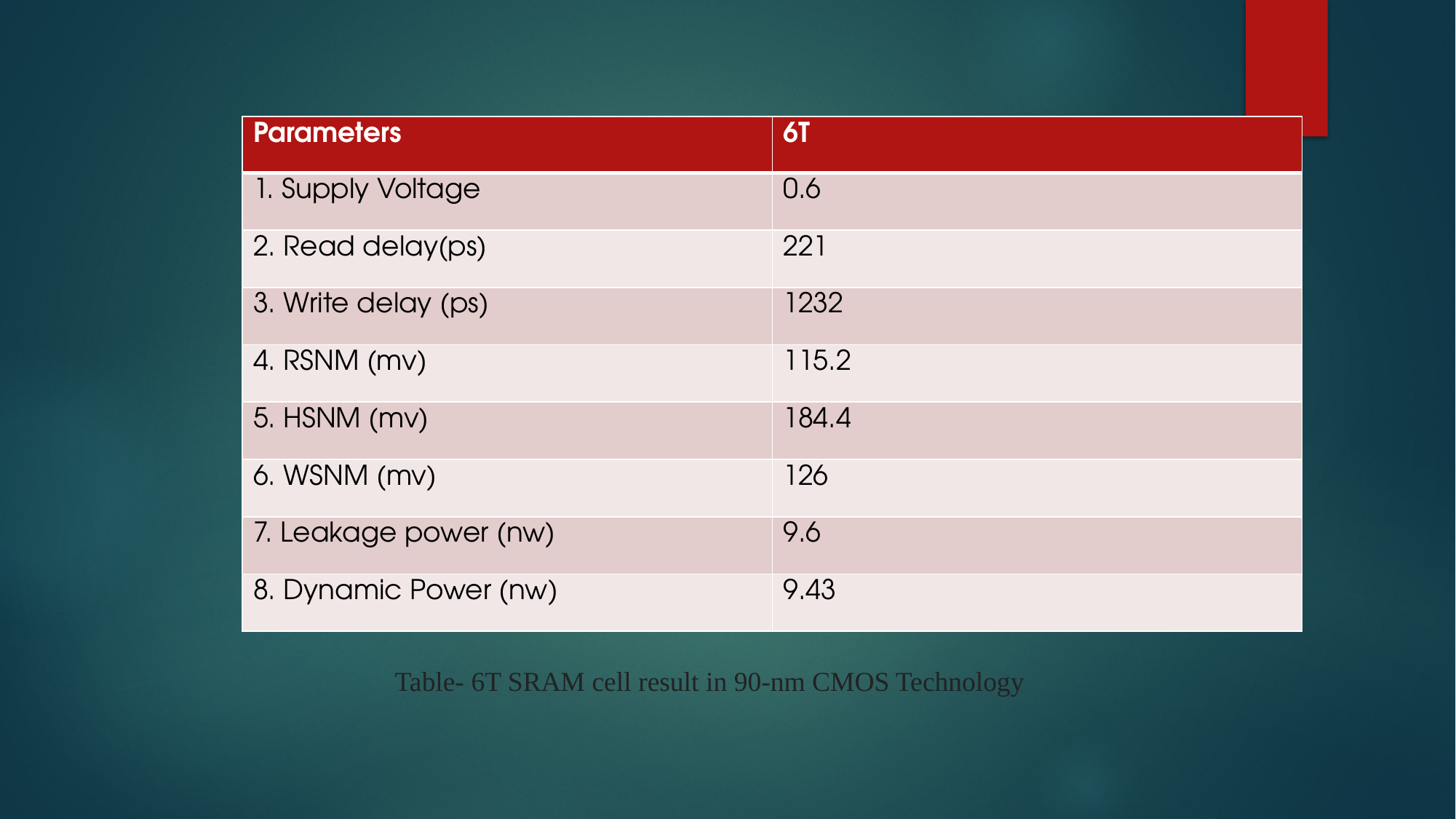

| Parameters | 6T |
| --- | --- |
| 1. Supply Voltage | 0.6 |
| 2. Read delay(ps) | 221 |
| 3. Write delay (ps) | 1232 |
| 4. RSNM (mv) | 115.2 |
| 5. HSNM (mv) | 184.4 |
| 6. WSNM (mv) | 126 |
| 7. Leakage power (nw) | 9.6 |
| 8. Dynamic Power (nw) | 9.43 |
Table- 6T SRAM cell result in 90-nm CMOS Technology